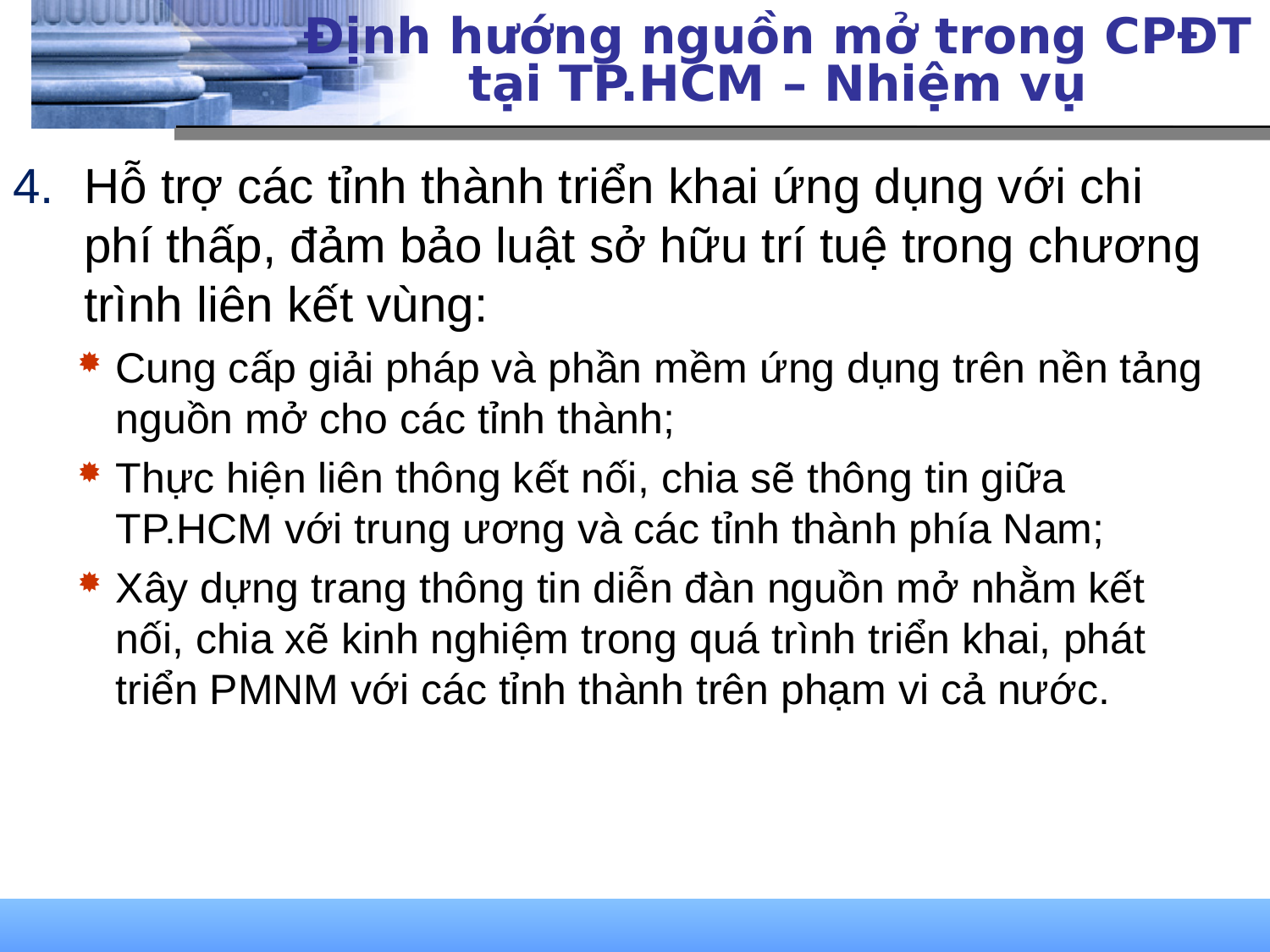

# Định hướng nguồn mở trong CPĐT tại TP.HCM – Nhiệm vụ
Hỗ trợ các tỉnh thành triển khai ứng dụng với chi phí thấp, đảm bảo luật sở hữu trí tuệ trong chương trình liên kết vùng:
Cung cấp giải pháp và phần mềm ứng dụng trên nền tảng nguồn mở cho các tỉnh thành;
Thực hiện liên thông kết nối, chia sẽ thông tin giữa TP.HCM với trung ương và các tỉnh thành phía Nam;
Xây dựng trang thông tin diễn đàn nguồn mở nhằm kết nối, chia xẽ kinh nghiệm trong quá trình triển khai, phát triển PMNM với các tỉnh thành trên phạm vi cả nước.